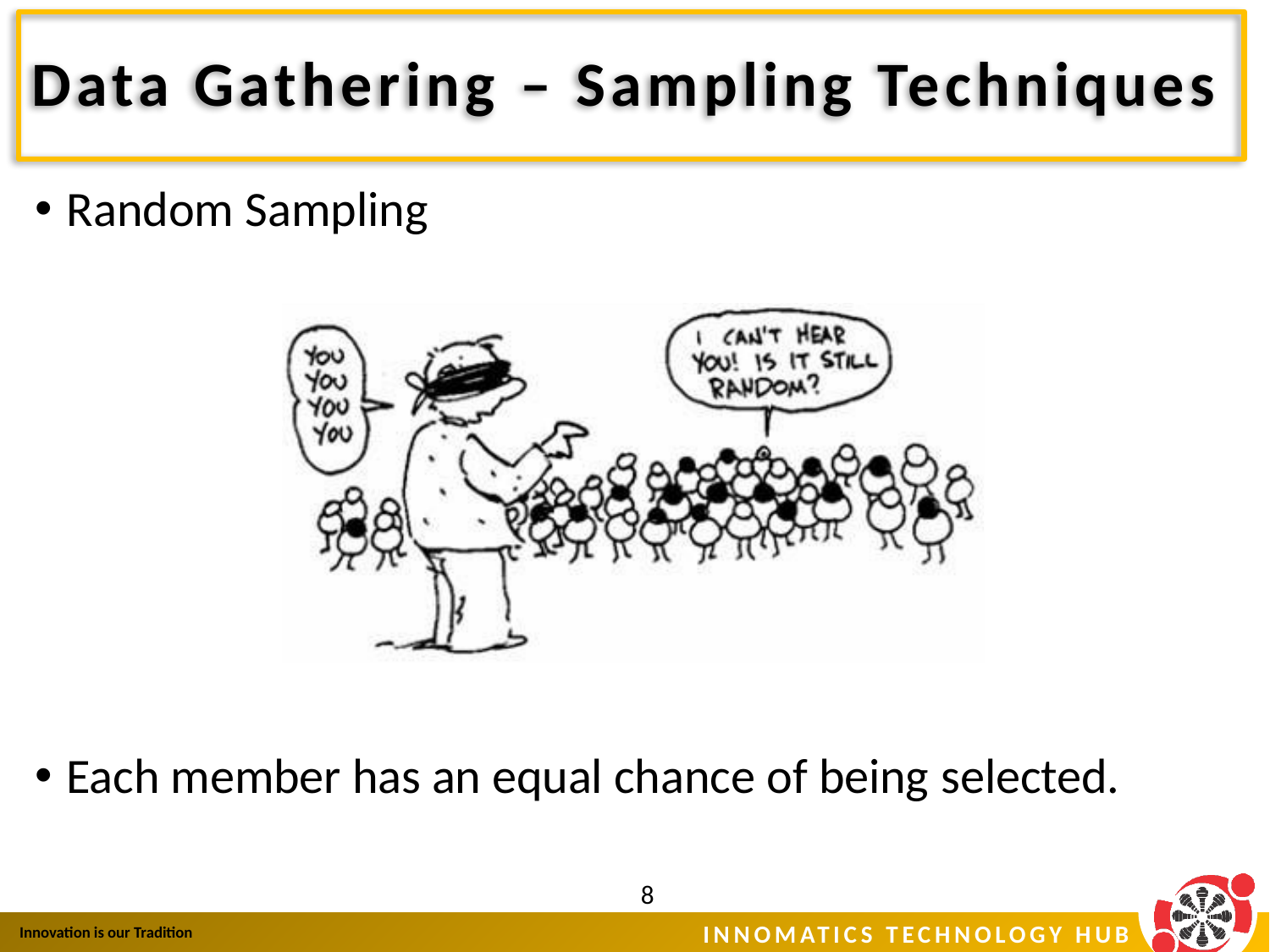

# Data Gathering – Sampling Techniques
Random Sampling

Each member has an equal chance of being selected.